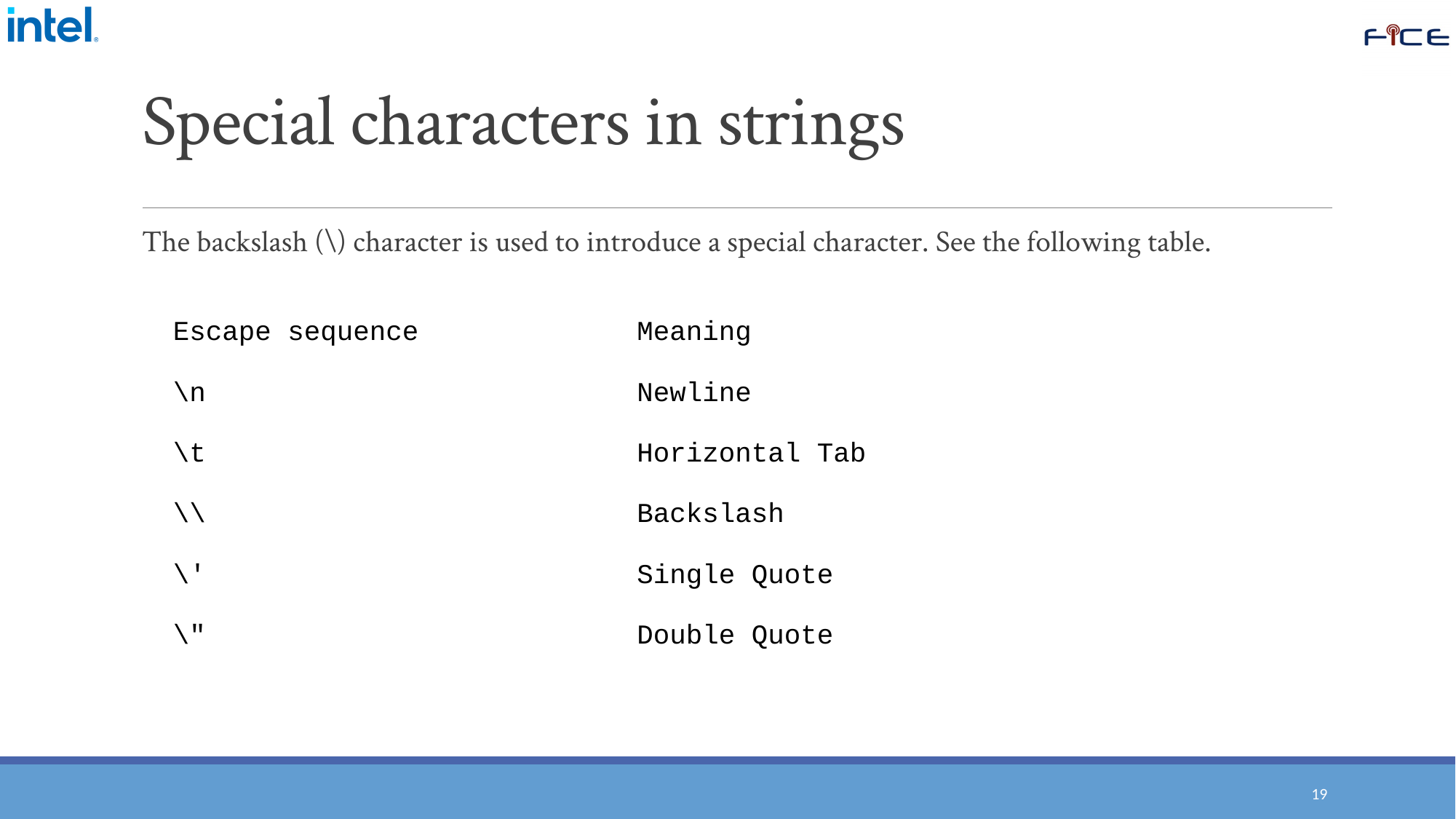

# Special characters in strings
The backslash (\) character is used to introduce a special character. See the following table.

| Escape sequence | Meaning |
| --- | --- |
| \n | Newline |
| \t | Horizontal Tab |
| \\ | Backslash |
| \' | Single Quote |
| \" | Double Quote |
19